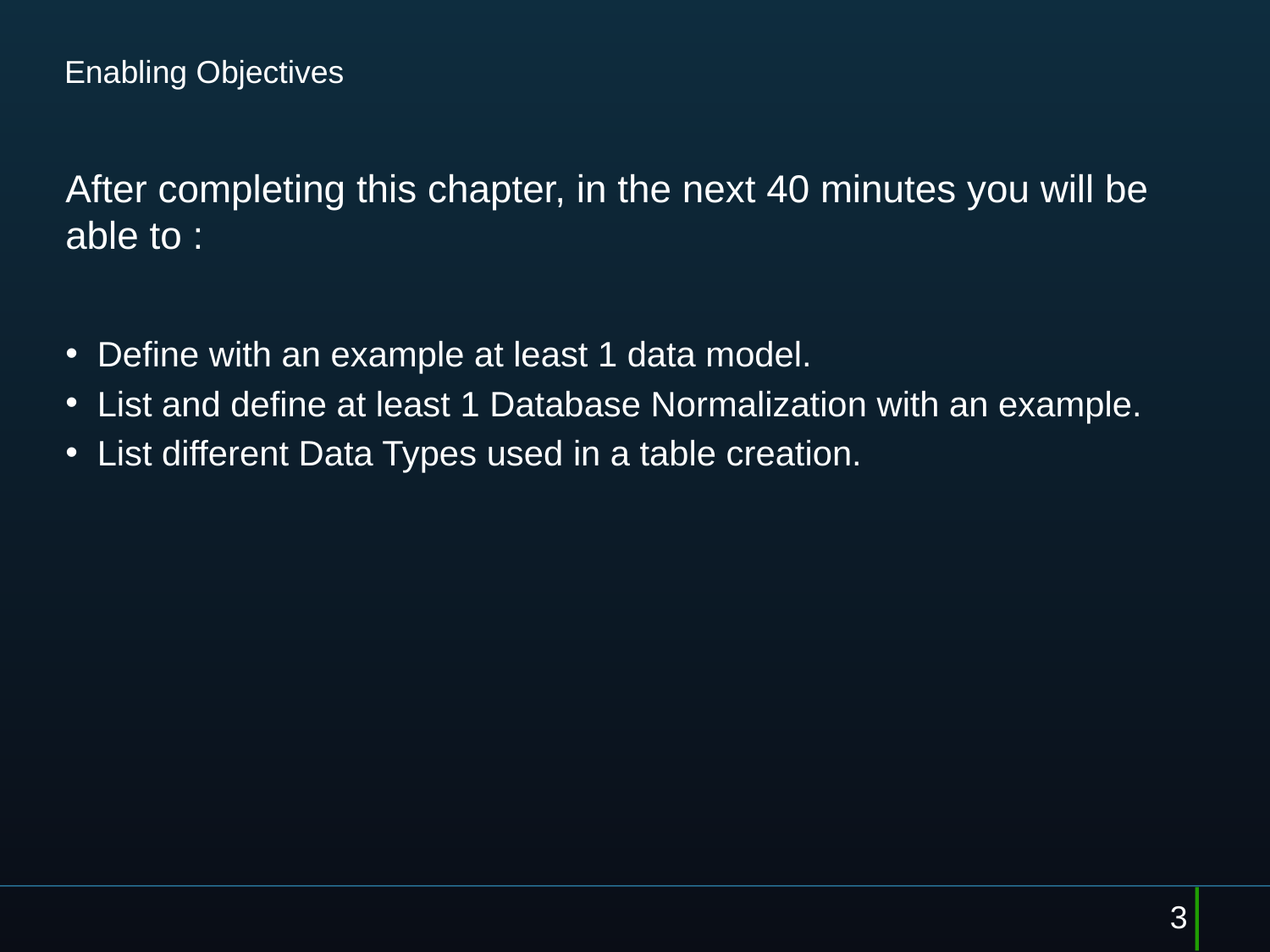

# Enabling Objectives
After completing this chapter, in the next 40 minutes you will be able to :

Define with an example at least 1 data model.
List and define at least 1 Database Normalization with an example.
List different Data Types used in a table creation.

3